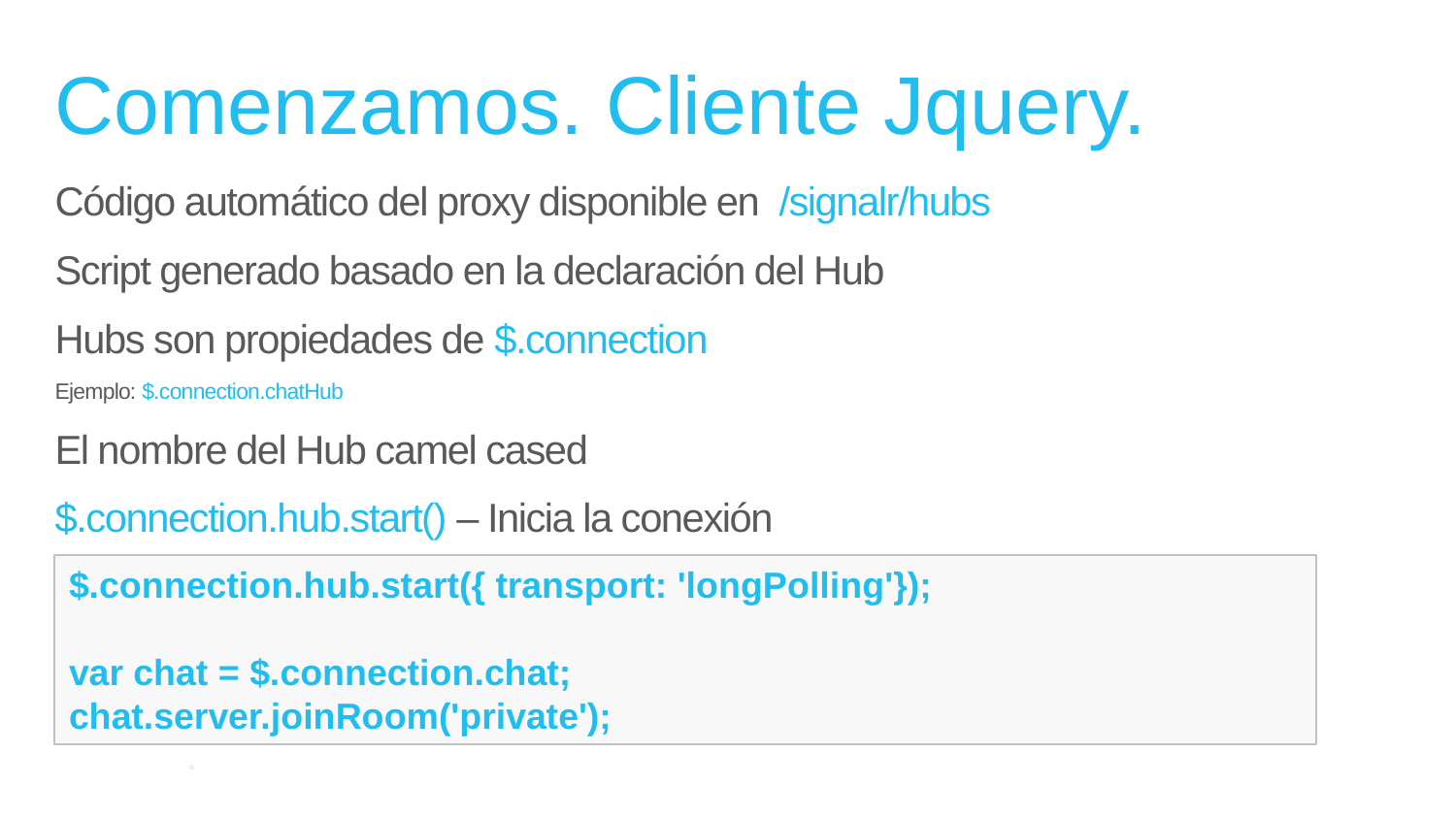

# Comenzamos. Cliente Jquery.
Código automático del proxy disponible en  /signalr/hubs
Script generado basado en la declaración del Hub
Hubs son propiedades de $.connection
Ejemplo: $.connection.chatHub
El nombre del Hub camel cased
$.connection.hub.start() – Inicia la conexión

$.connection.hub.start({ transport: 'longPolling'});

var chat = $.connection.chat;
chat.server.joinRoom('private');